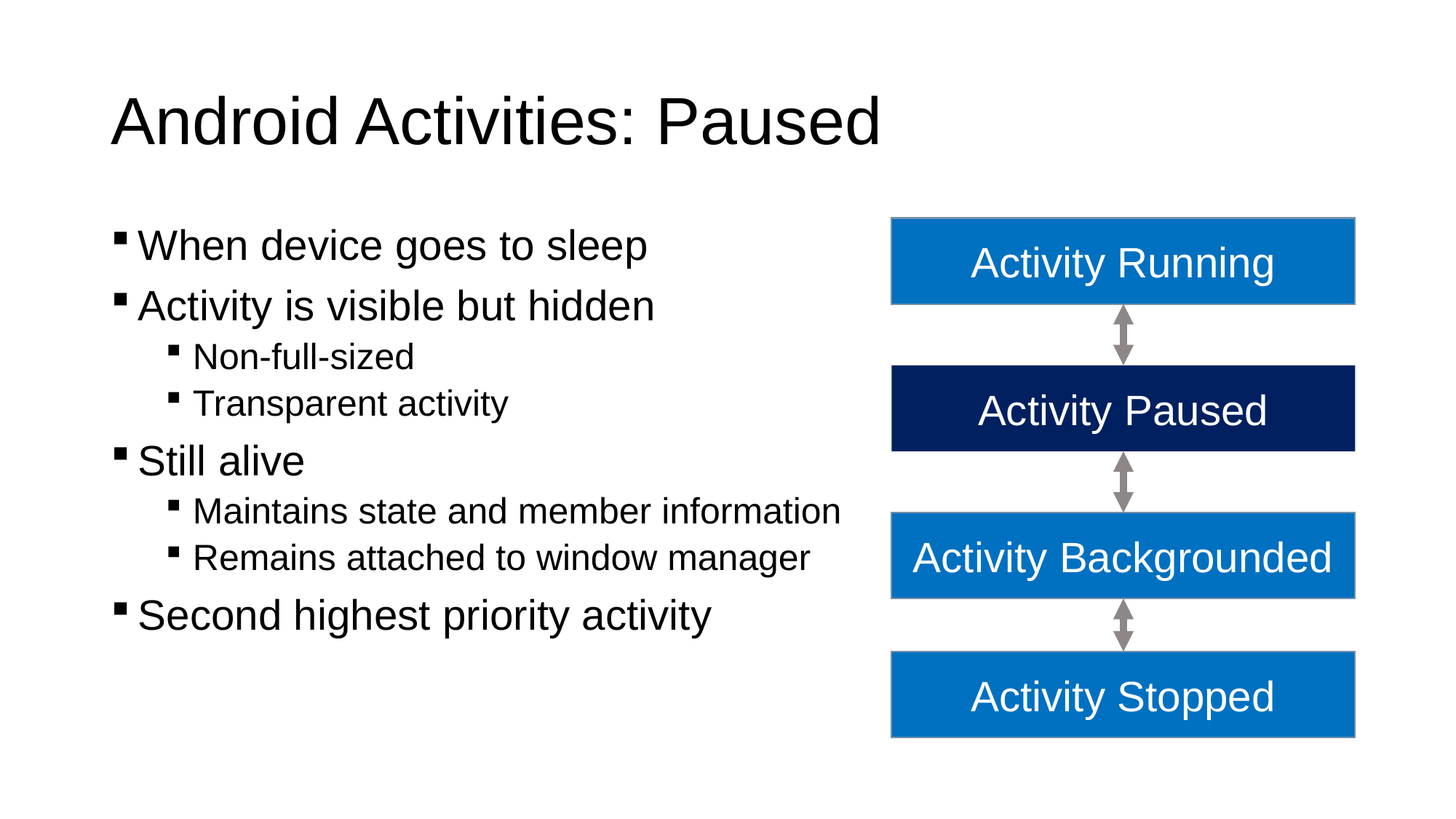

# Android Activities: Paused
When device goes to sleep
Activity is visible but hidden
Non-full-sized
Transparent activity
Still alive
Maintains state and member information
Remains attached to window manager
Second highest priority activity

Activity Running

Activity Paused

Activity Backgrounded

Activity Stopped